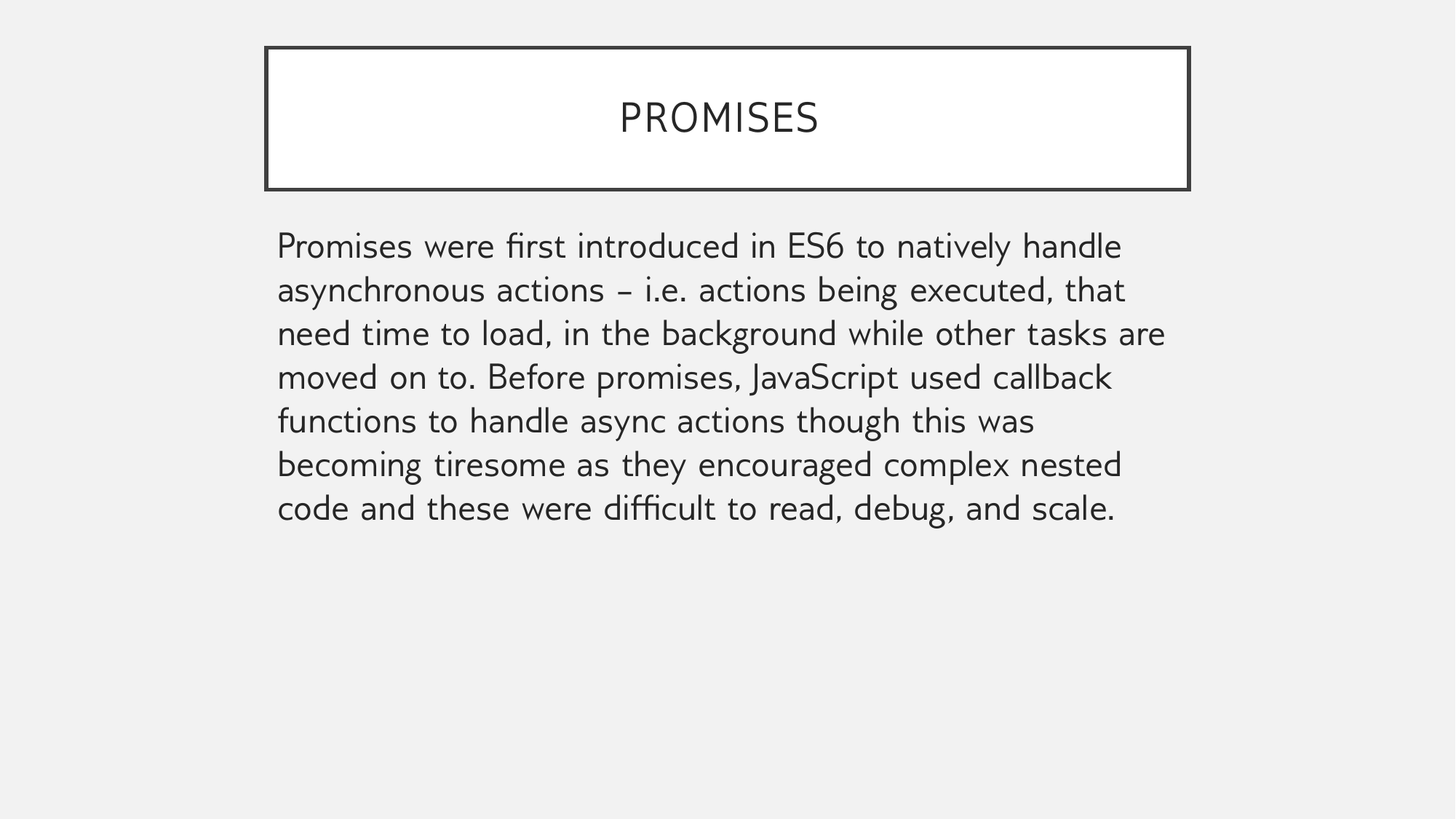

# Promises
Promises were first introduced in ES6 to natively handle asynchronous actions – i.e. actions being executed, that need time to load, in the background while other tasks are moved on to. Before promises, JavaScript used callback functions to handle async actions though this was becoming tiresome as they encouraged complex nested code and these were difficult to read, debug, and scale.